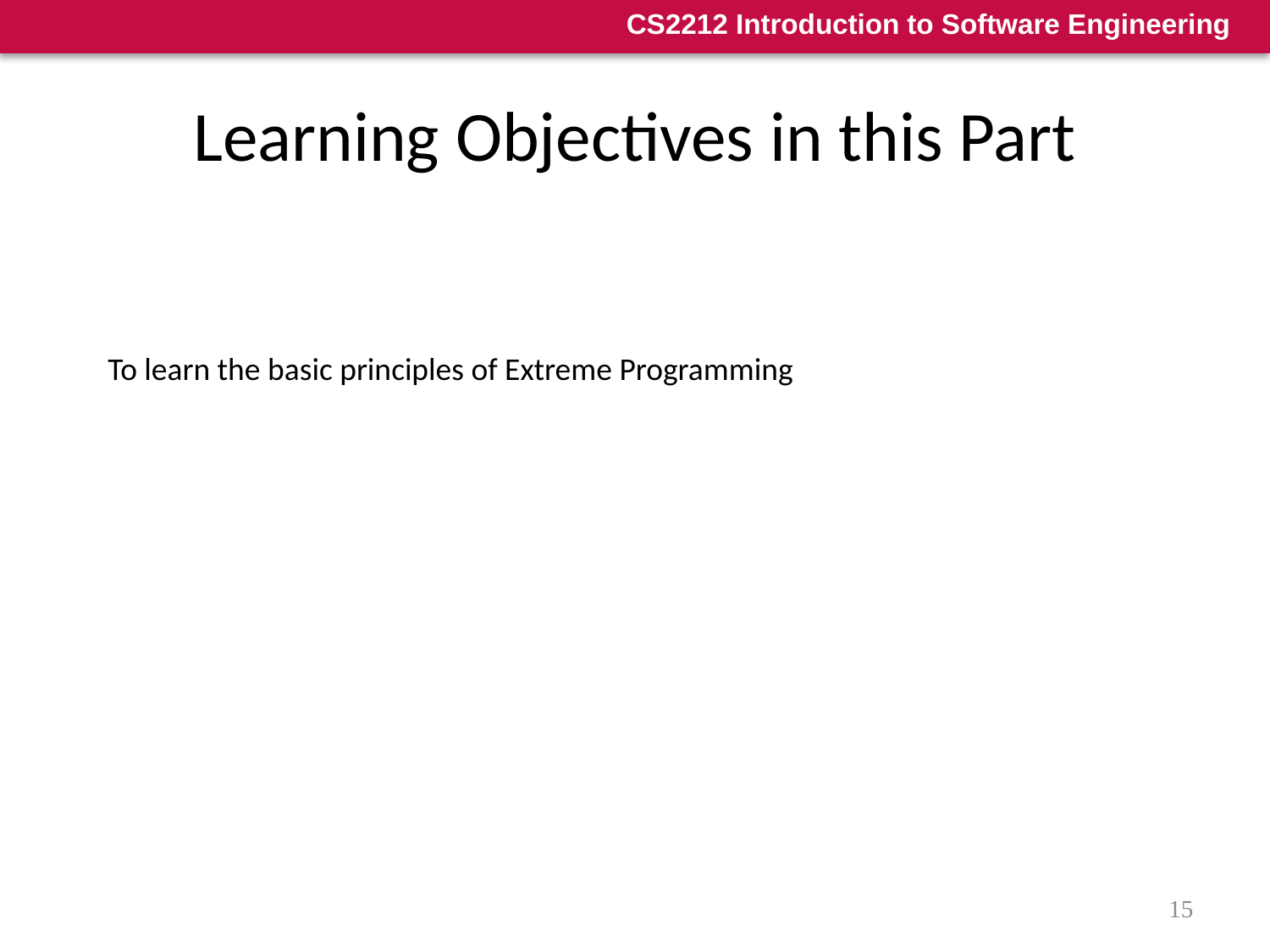

# Learning Objectives in this Part

To learn the basic principles of Extreme Programming

15